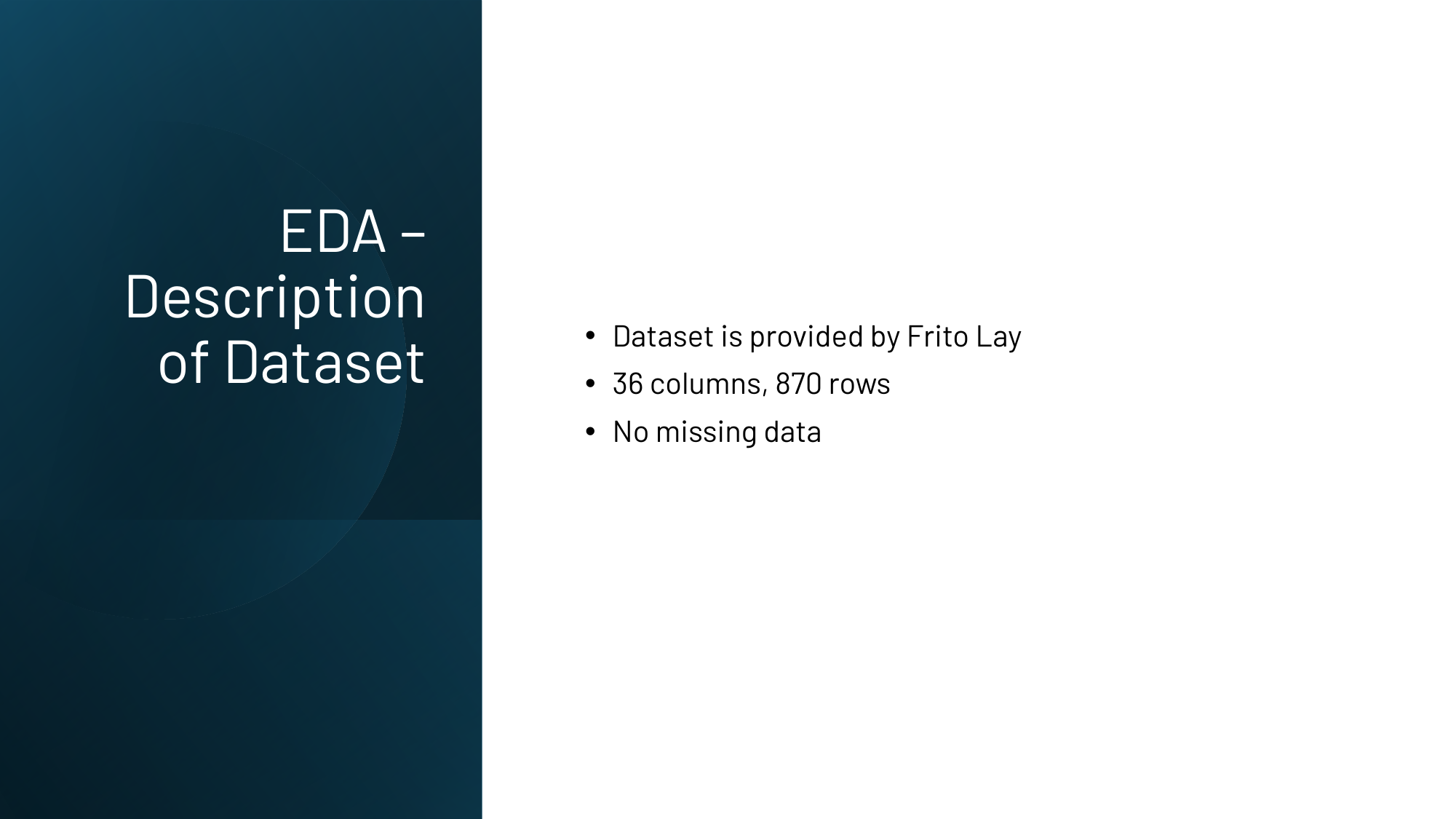

# EDA – Description of Dataset
Dataset is provided by Frito Lay
36 columns, 870 rows
No missing data